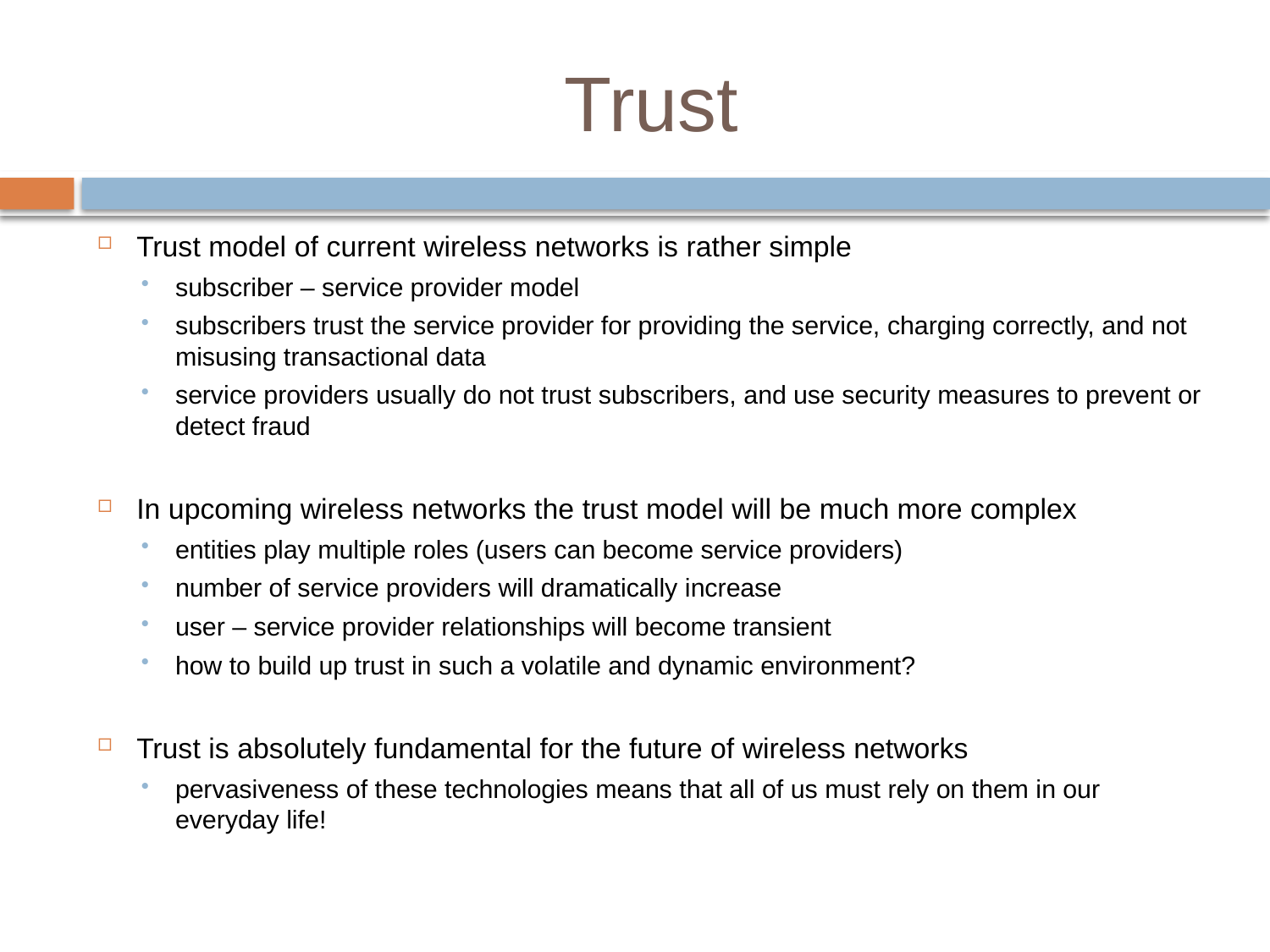

# Trust
Trust model of current wireless networks is rather simple
subscriber – service provider model
subscribers trust the service provider for providing the service, charging correctly, and not misusing transactional data
service providers usually do not trust subscribers, and use security measures to prevent or detect fraud

In upcoming wireless networks the trust model will be much more complex
entities play multiple roles (users can become service providers)
number of service providers will dramatically increase
user – service provider relationships will become transient
how to build up trust in such a volatile and dynamic environment?

Trust is absolutely fundamental for the future of wireless networks
pervasiveness of these technologies means that all of us must rely on them in our everyday life!